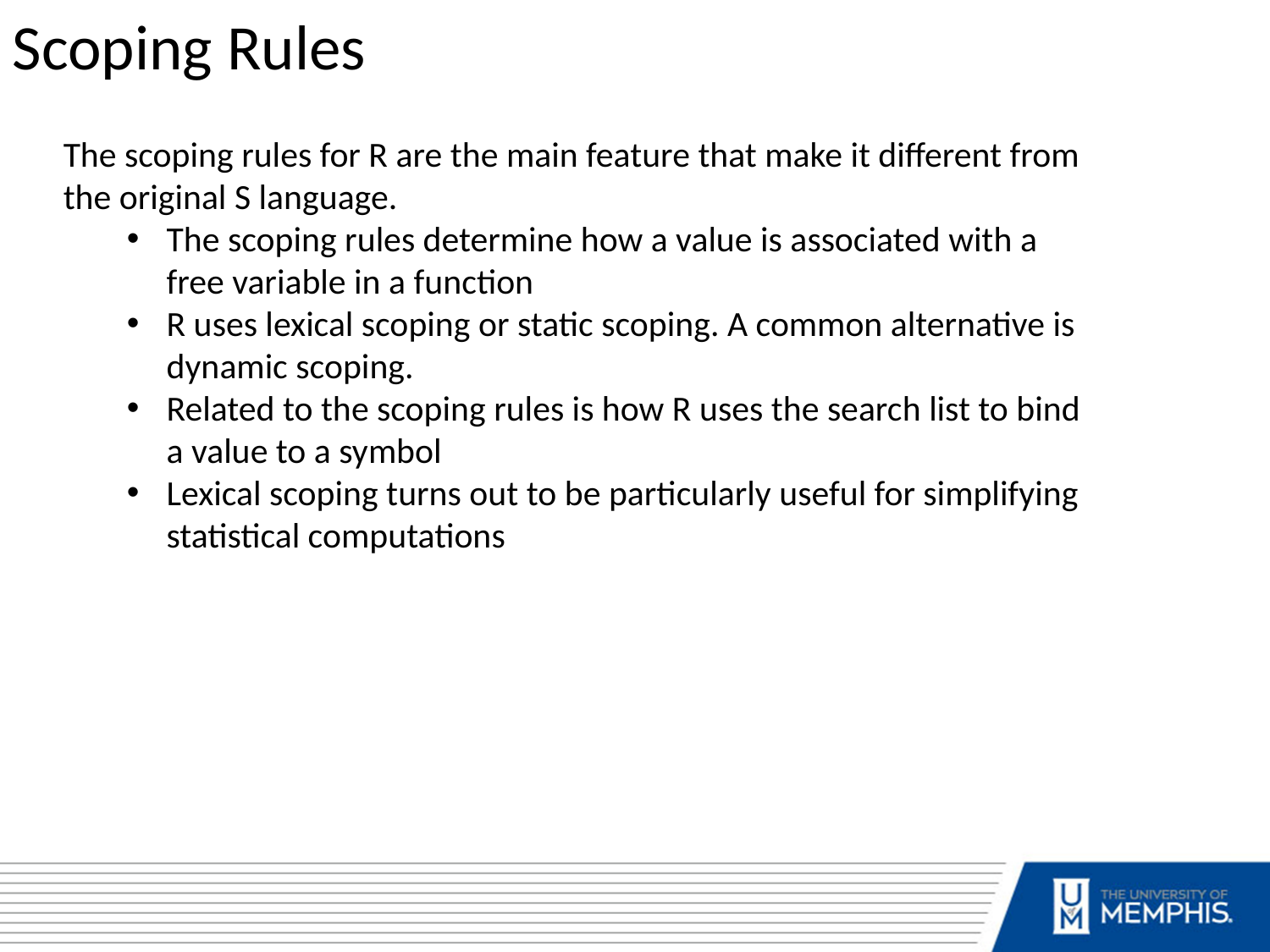

Scoping Rules
The scoping rules for R are the main feature that make it different from the original S language.
The scoping rules determine how a value is associated with a free variable in a function
R uses lexical scoping or static scoping. A common alternative is dynamic scoping.
Related to the scoping rules is how R uses the search list to bind a value to a symbol
Lexical scoping turns out to be particularly useful for simplifying statistical computations